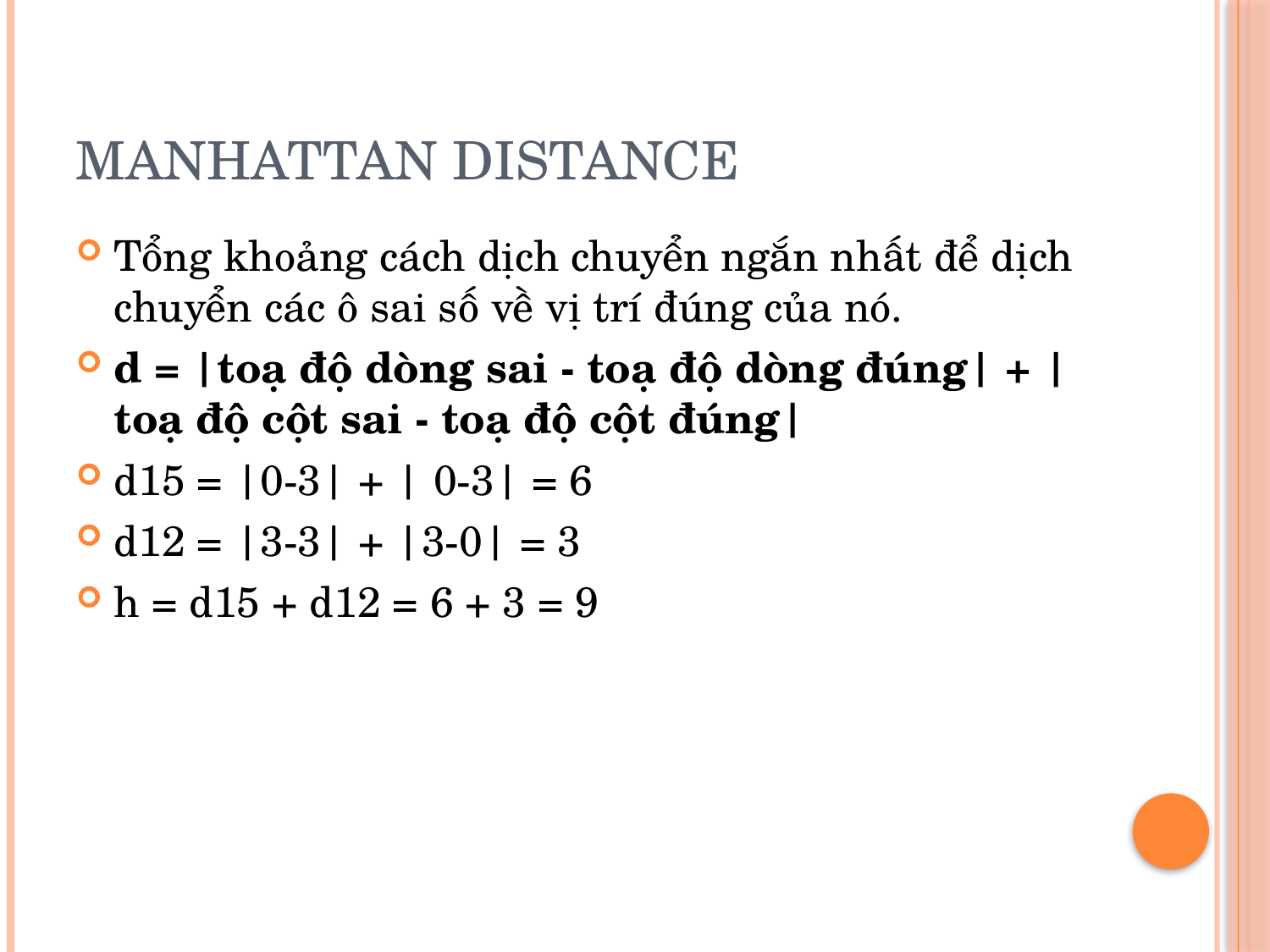

# Manhattan Distance
Tổng khoảng cách dịch chuyển ngắn nhất để dịch chuyển các ô sai số về vị trí đúng của nó.
d = |toạ độ dòng sai - toạ độ dòng đúng| + |toạ độ cột sai - toạ độ cột đúng|
d15 = |0-3| + | 0-3| = 6
d12 = |3-3| + |3-0| = 3
h = d15 + d12 = 6 + 3 = 9